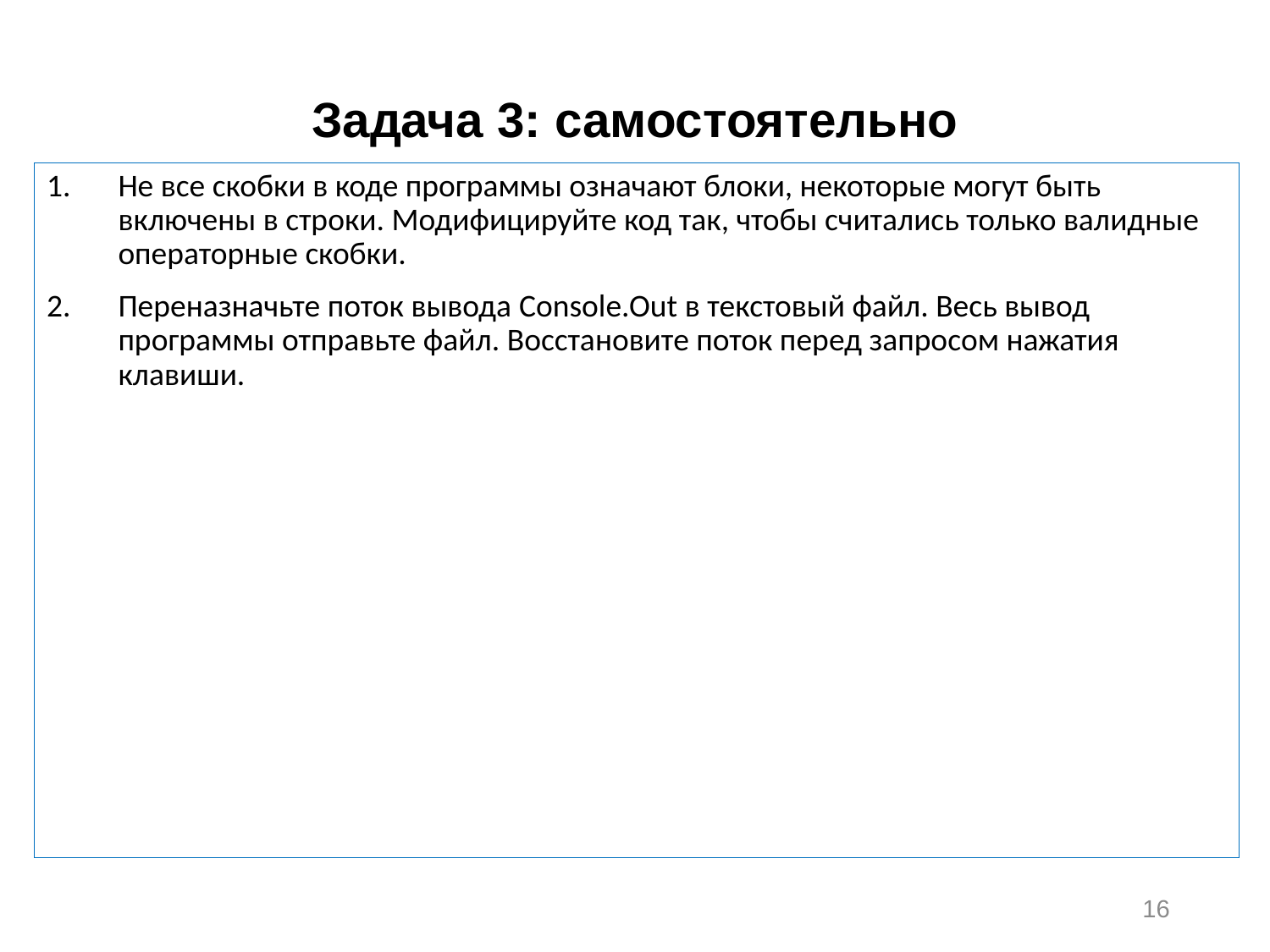

# Задача 3: самостоятельно
Не все скобки в коде программы означают блоки, некоторые могут быть включены в строки. Модифицируйте код так, чтобы считались только валидные операторные скобки.
Переназначьте поток вывода Console.Out в текстовый файл. Весь вывод программы отправьте файл. Восстановите поток перед запросом нажатия клавиши.

16